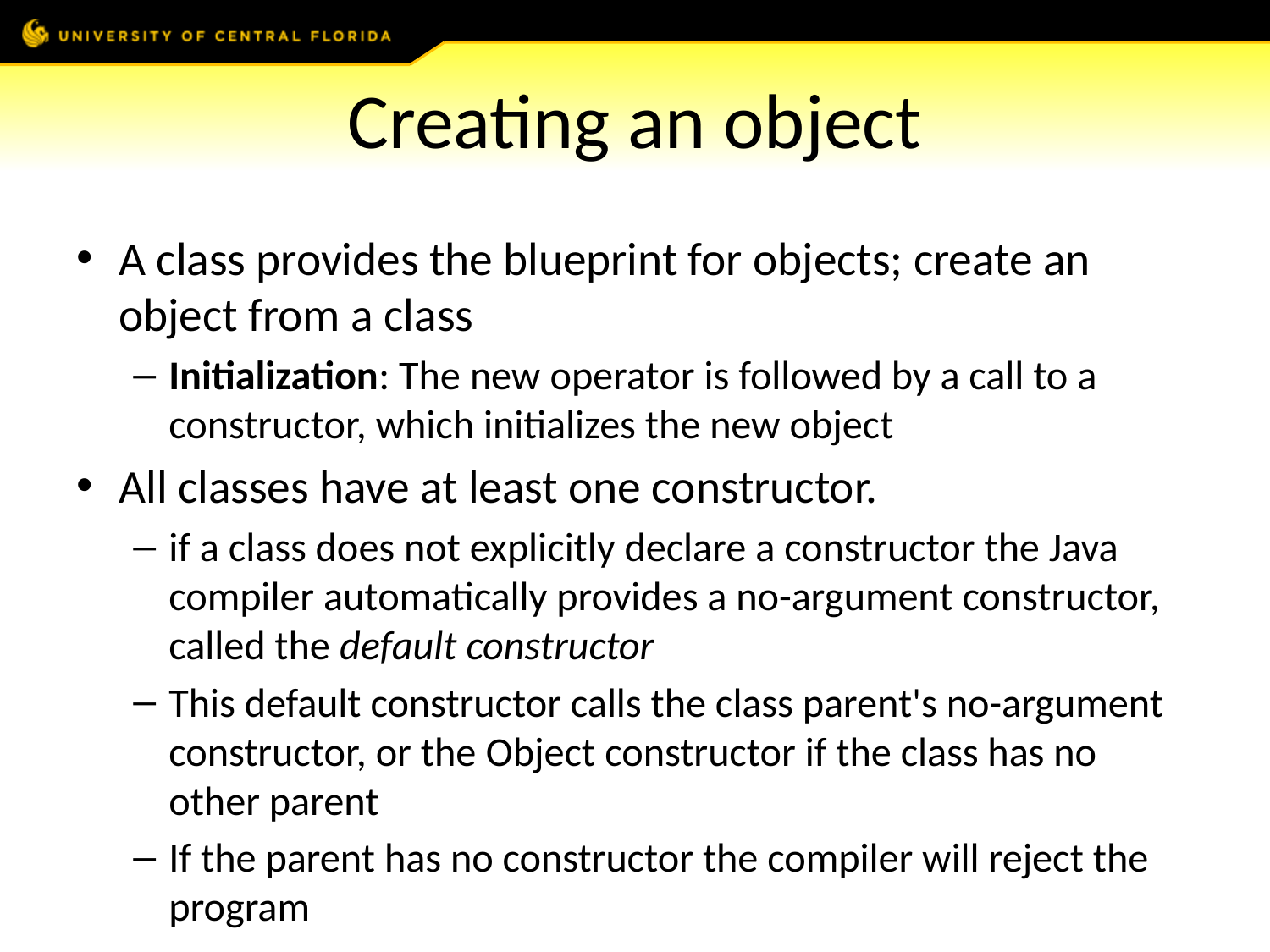

# Creating an object
A class provides the blueprint for objects; create an object from a class
Initialization: The new operator is followed by a call to a constructor, which initializes the new object
All classes have at least one constructor.
if a class does not explicitly declare a constructor the Java compiler automatically provides a no-argument constructor, called the default constructor
This default constructor calls the class parent's no-argument constructor, or the Object constructor if the class has no other parent
If the parent has no constructor the compiler will reject the program